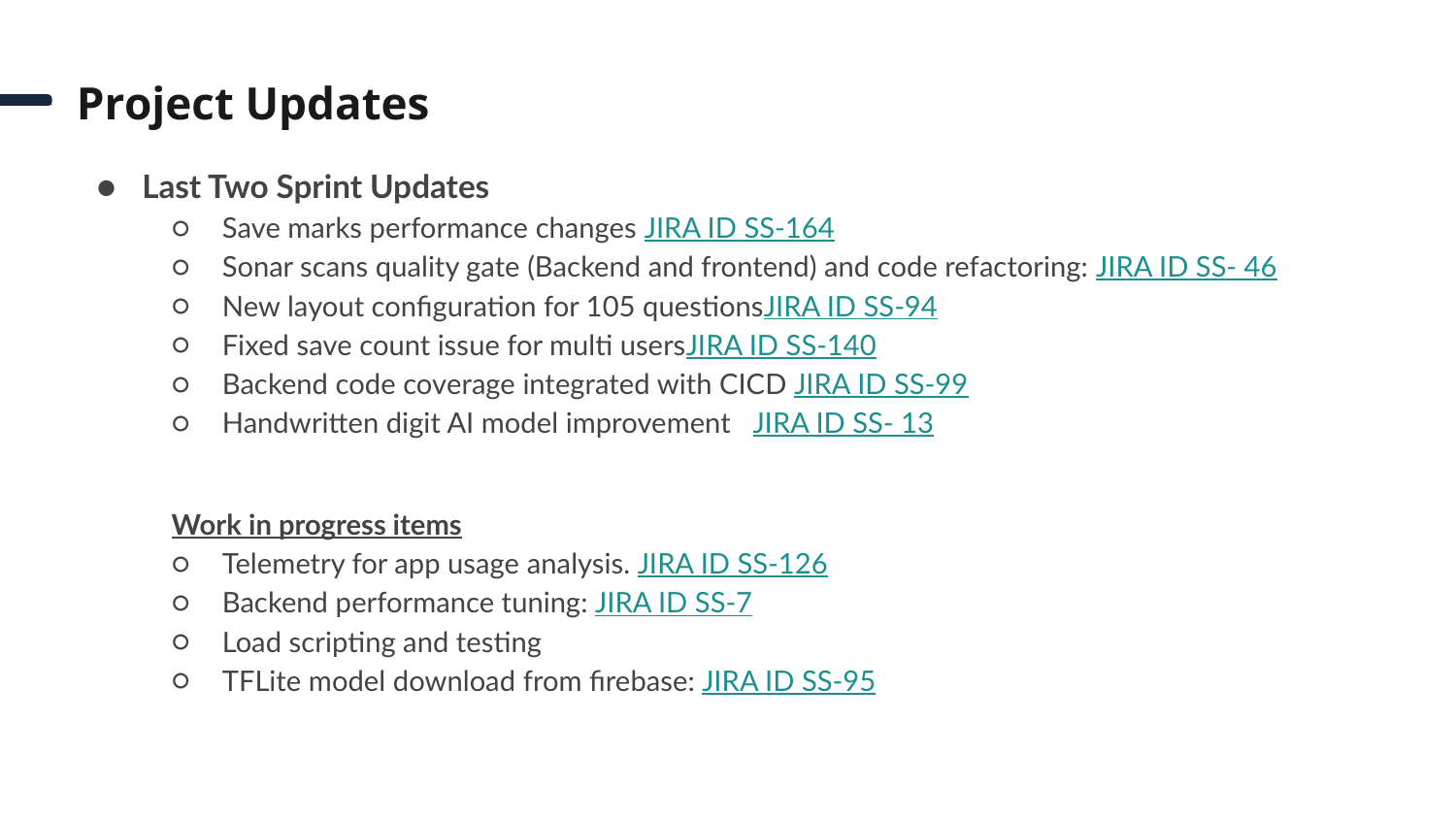

# Project Updates
Last Two Sprint Updates
Save marks performance changes JIRA ID SS-164
Sonar scans quality gate (Backend and frontend) and code refactoring: JIRA ID SS- 46
New layout configuration for 105 questionsJIRA ID SS-94
Fixed save count issue for multi usersJIRA ID SS-140
Backend code coverage integrated with CICD JIRA ID SS-99
Handwritten digit AI model improvement   JIRA ID SS- 13

Work in progress items
Telemetry for app usage analysis. JIRA ID SS-126
Backend performance tuning: JIRA ID SS-7
Load scripting and testing
TFLite model download from firebase: JIRA ID SS-95